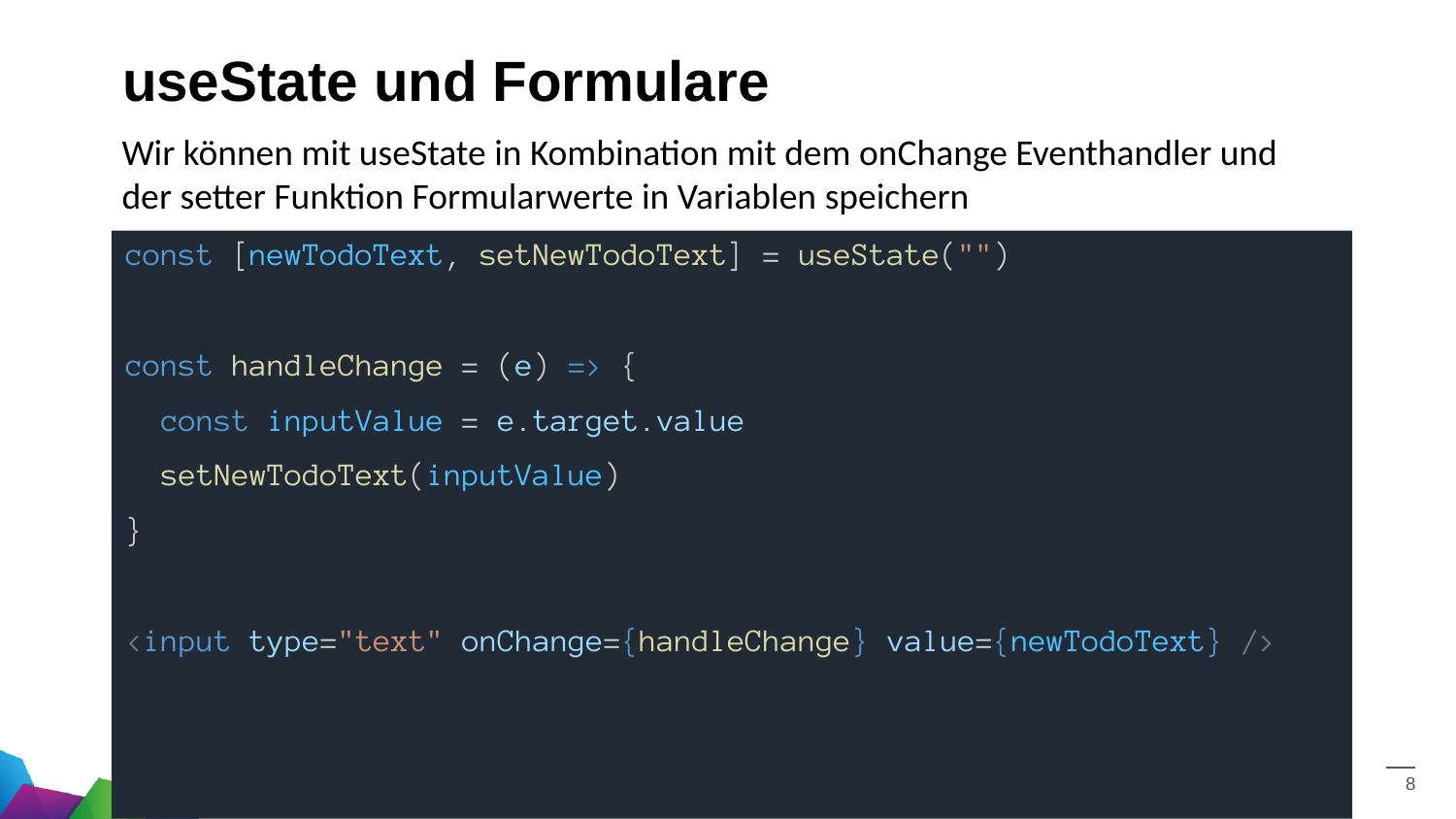

# useState und Formulare
Wir können mit useState in Kombination mit dem onChange Eventhandler und der setter Funktion Formularwerte in Variablen speichern

const [newTodoText, setNewTodoText] = useState("")

const handleChange = (e) => {
  const inputValue = e.target.value
  setNewTodoText(inputValue)
}

<input type="text" onChange={handleChange} value={newTodoText} />